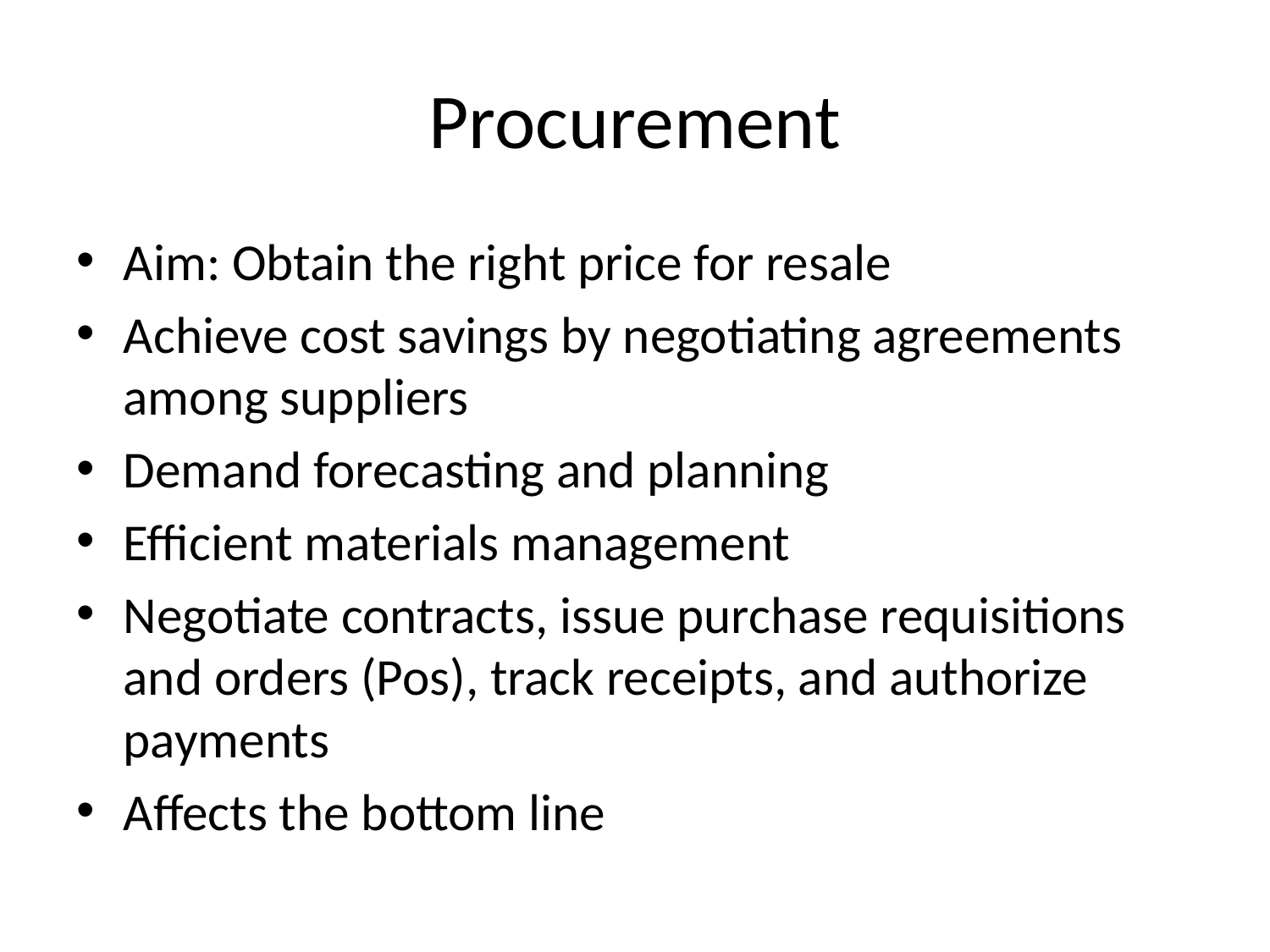

# Procurement
Aim: Obtain the right price for resale
Achieve cost savings by negotiating agreements among suppliers
Demand forecasting and planning
Efficient materials management
Negotiate contracts, issue purchase requisitions and orders (Pos), track receipts, and authorize payments
Affects the bottom line